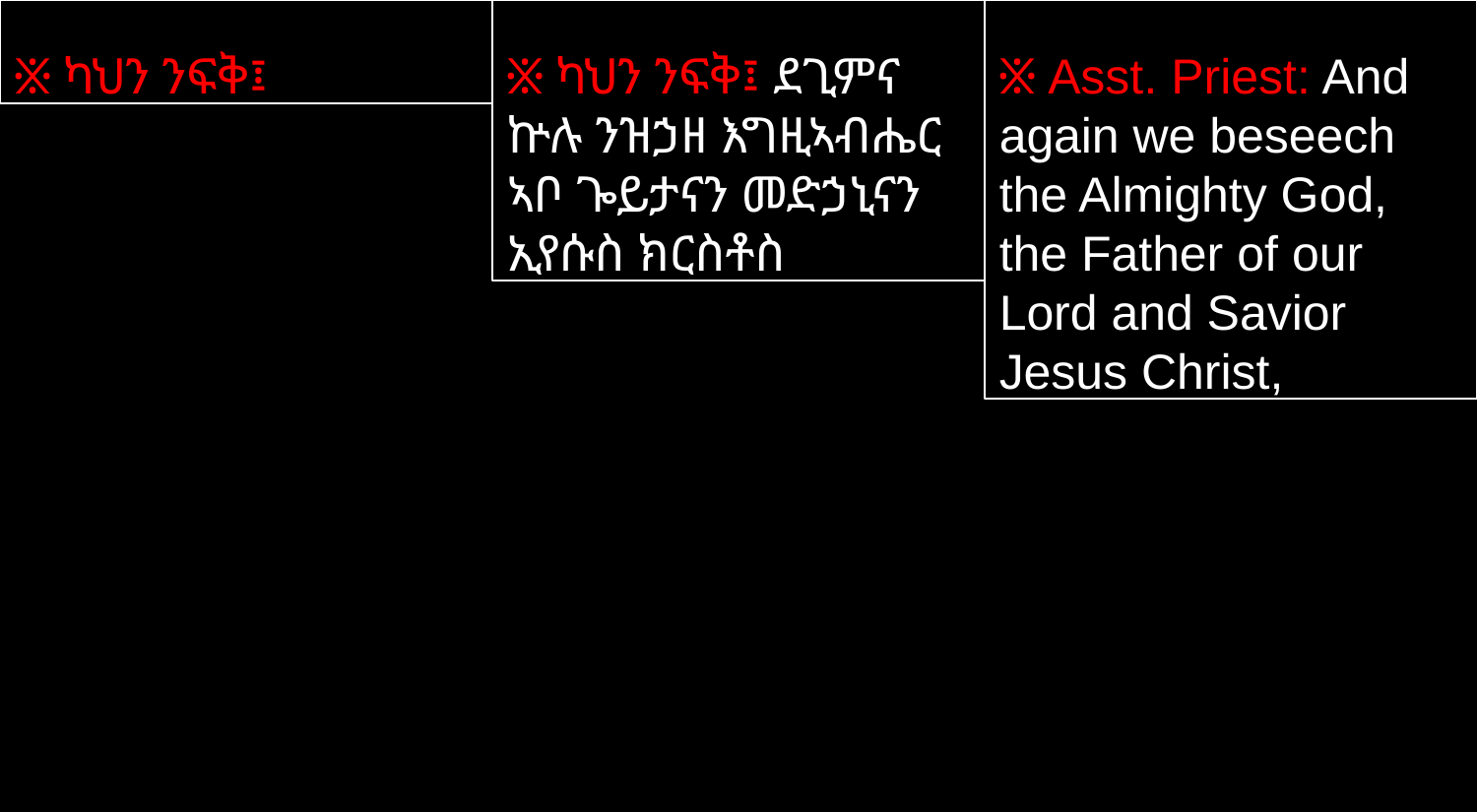

፠ ካህን ንፍቅ፤

፠ ካህን ንፍቅ፤ ደጊምና ኵሉ ንዝኃዘ እግዚኣብሔር ኣቦ ጐይታናን መድኃኒናን ኢየሱስ ክርስቶስ

፠ Asst. Priest: And again we beseech the Almighty God, the Father of our Lord and Savior Jesus Christ,